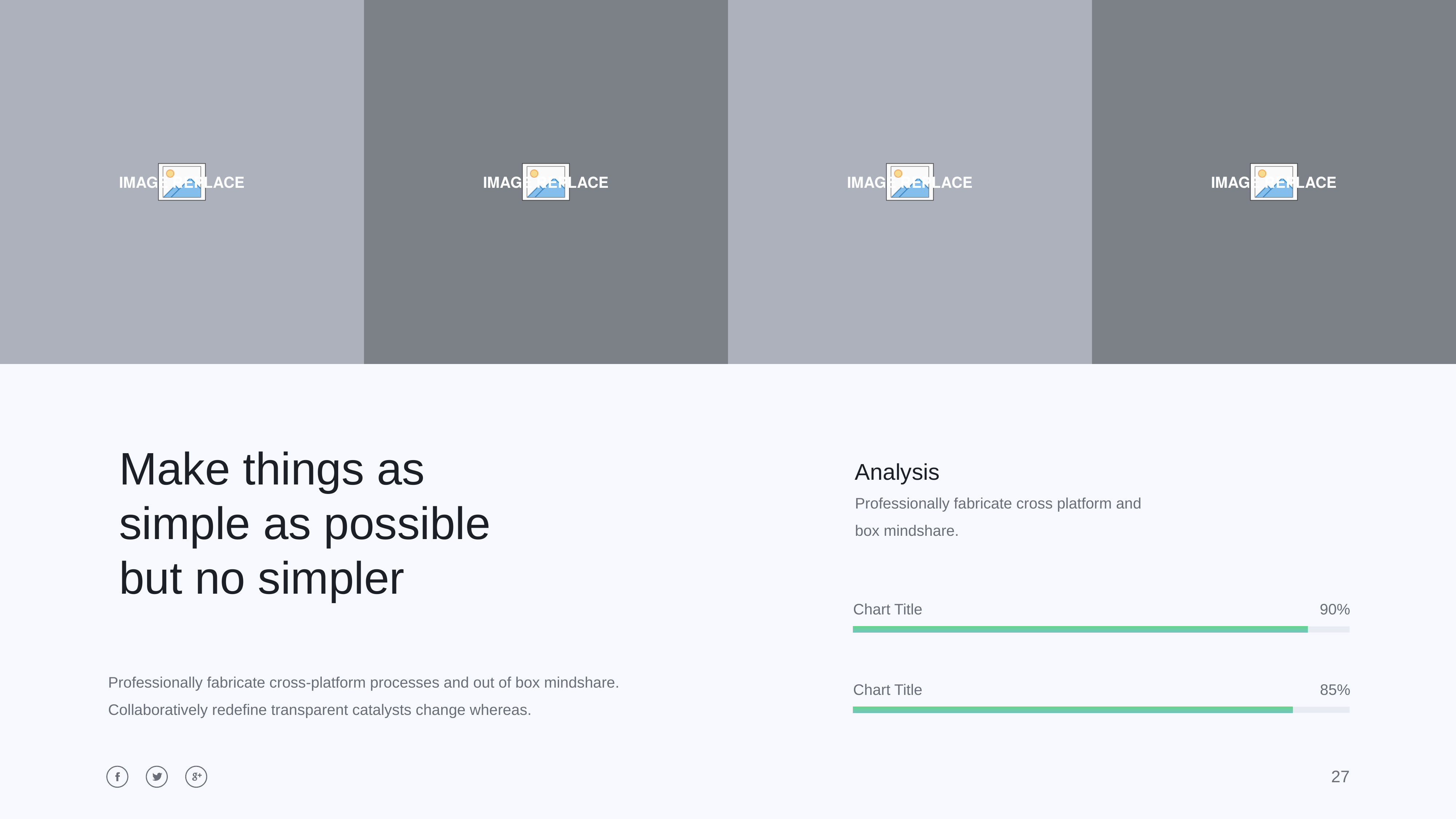

Make things as
simple as possible
but no simpler
Analysis
Professionally fabricate cross platform and
box mindshare.
Chart Title
90%

Professionally fabricate cross-platform processes and out of box mindshare.
Collaboratively redefine transparent catalysts change whereas.
Chart Title
85%